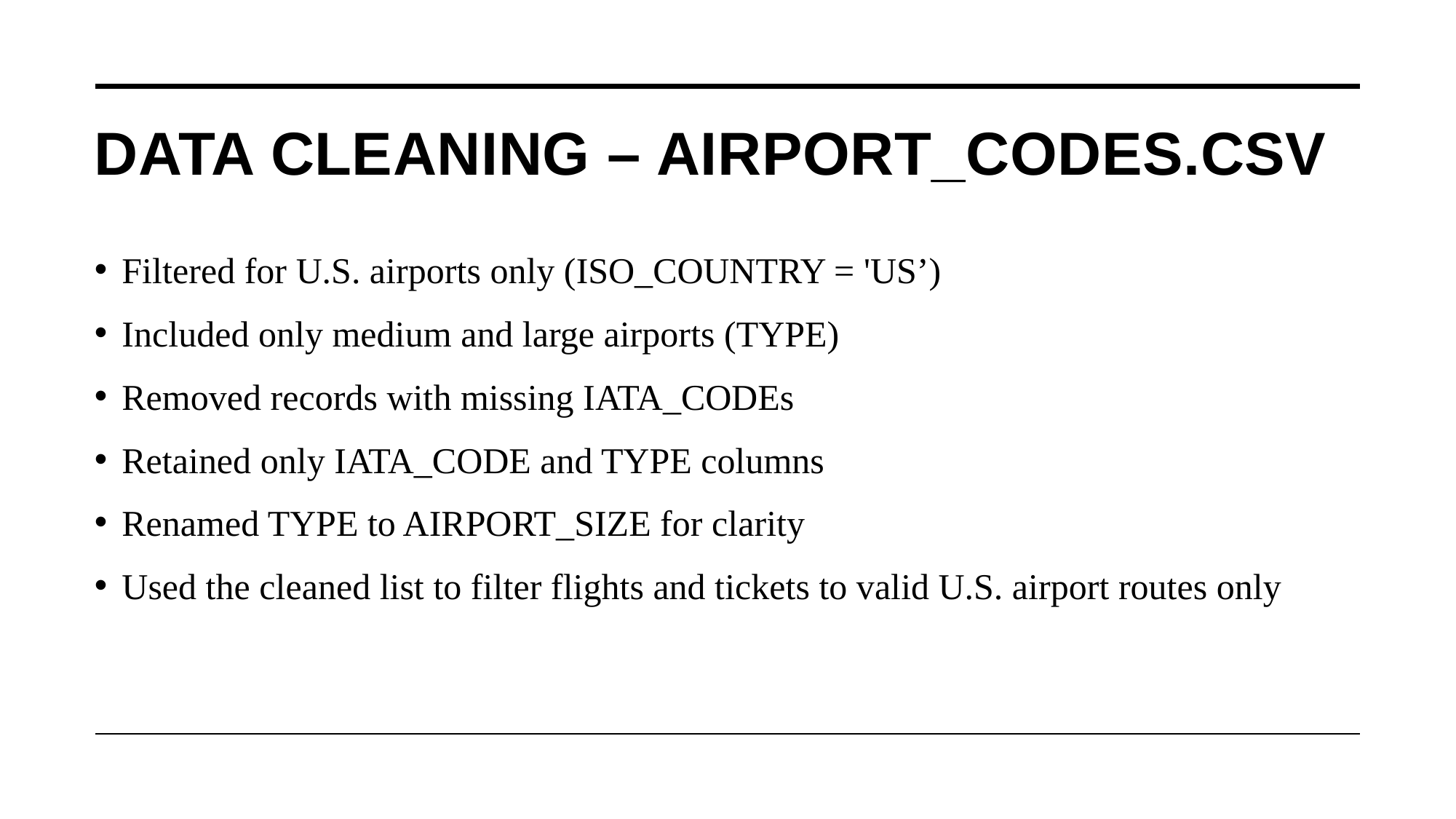

# Data Cleaning – airport_codes.csv
Filtered for U.S. airports only (ISO_COUNTRY = 'US’)
Included only medium and large airports (TYPE)
Removed records with missing IATA_CODEs
Retained only IATA_CODE and TYPE columns
Renamed TYPE to AIRPORT_SIZE for clarity
Used the cleaned list to filter flights and tickets to valid U.S. airport routes only